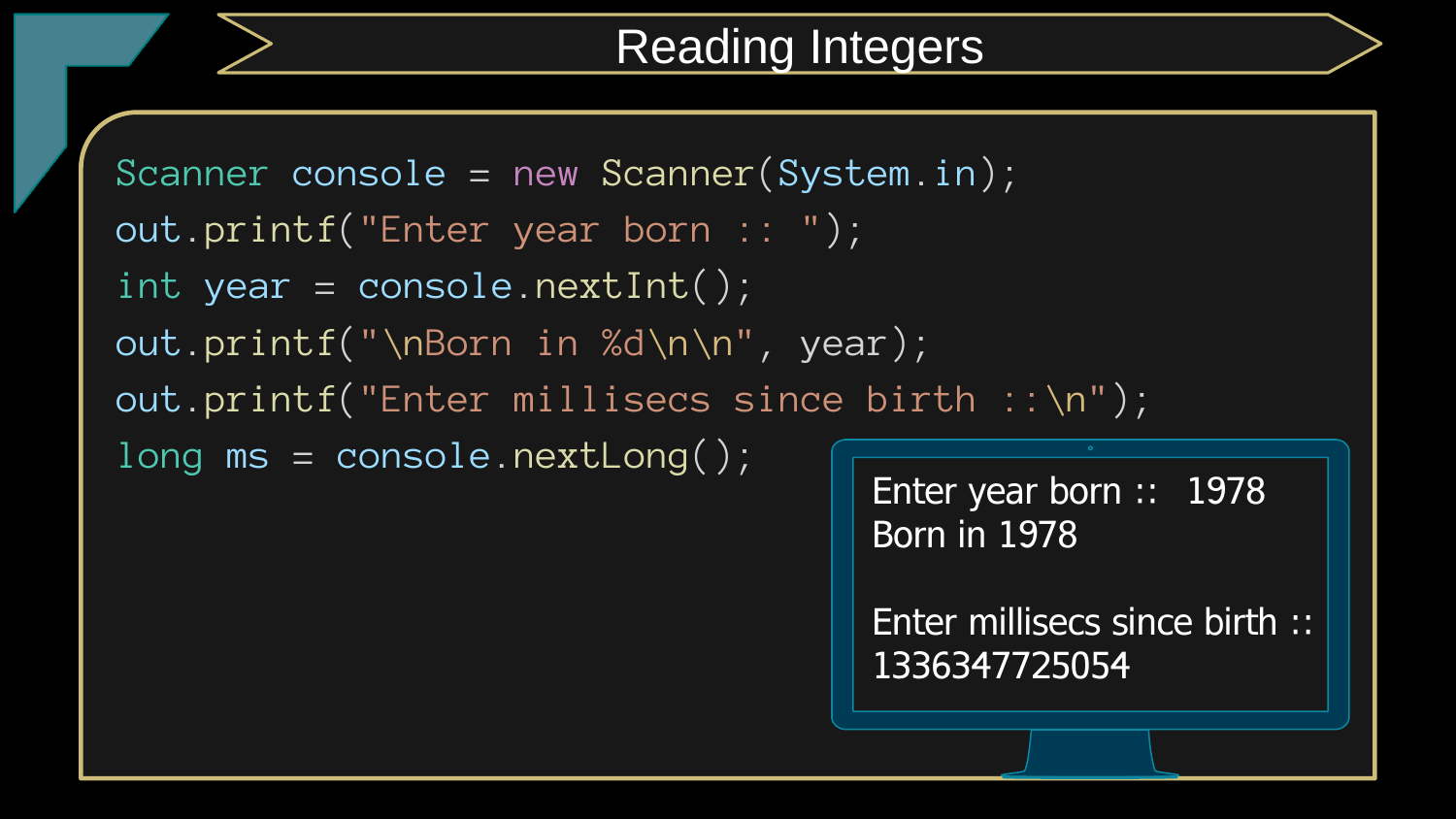

TClark
Reading Integers

Scanner console = new Scanner(System.in);
out.printf("Enter year born :: ");
int year = console.nextInt();
out.printf("\nBorn in %d\n\n", year);
out.printf("Enter millisecs since birth ::\n");
long ms = console.nextLong();

Enter year born ::
Born in 1978

Enter millisecs since birth ::
1336347725054

1978